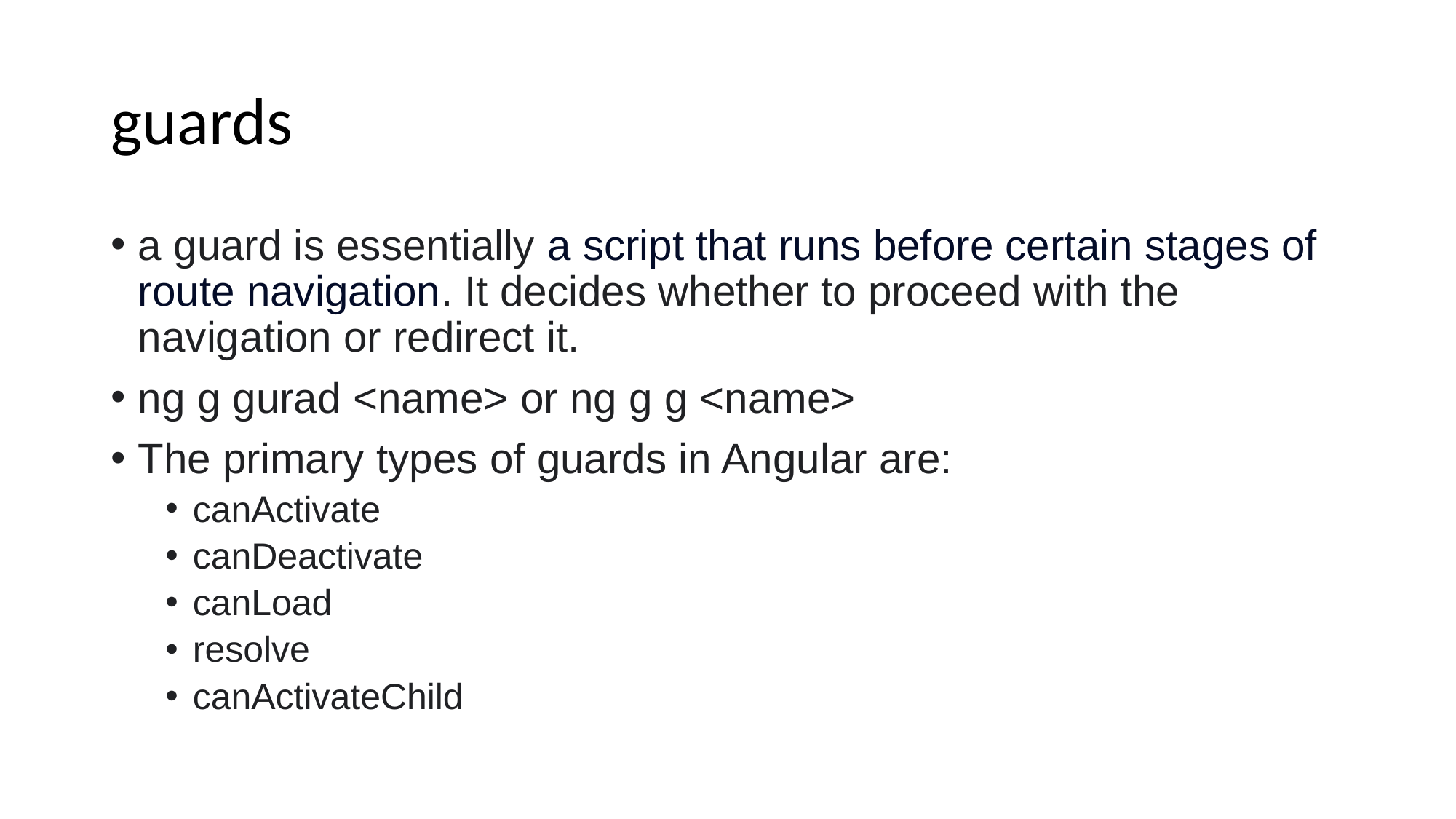

# guards
a guard is essentially a script that runs before certain stages of route navigation. It decides whether to proceed with the navigation or redirect it.
ng g gurad <name> or ng g g <name>
The primary types of guards in Angular are:
canActivate
canDeactivate
canLoad
resolve
canActivateChild